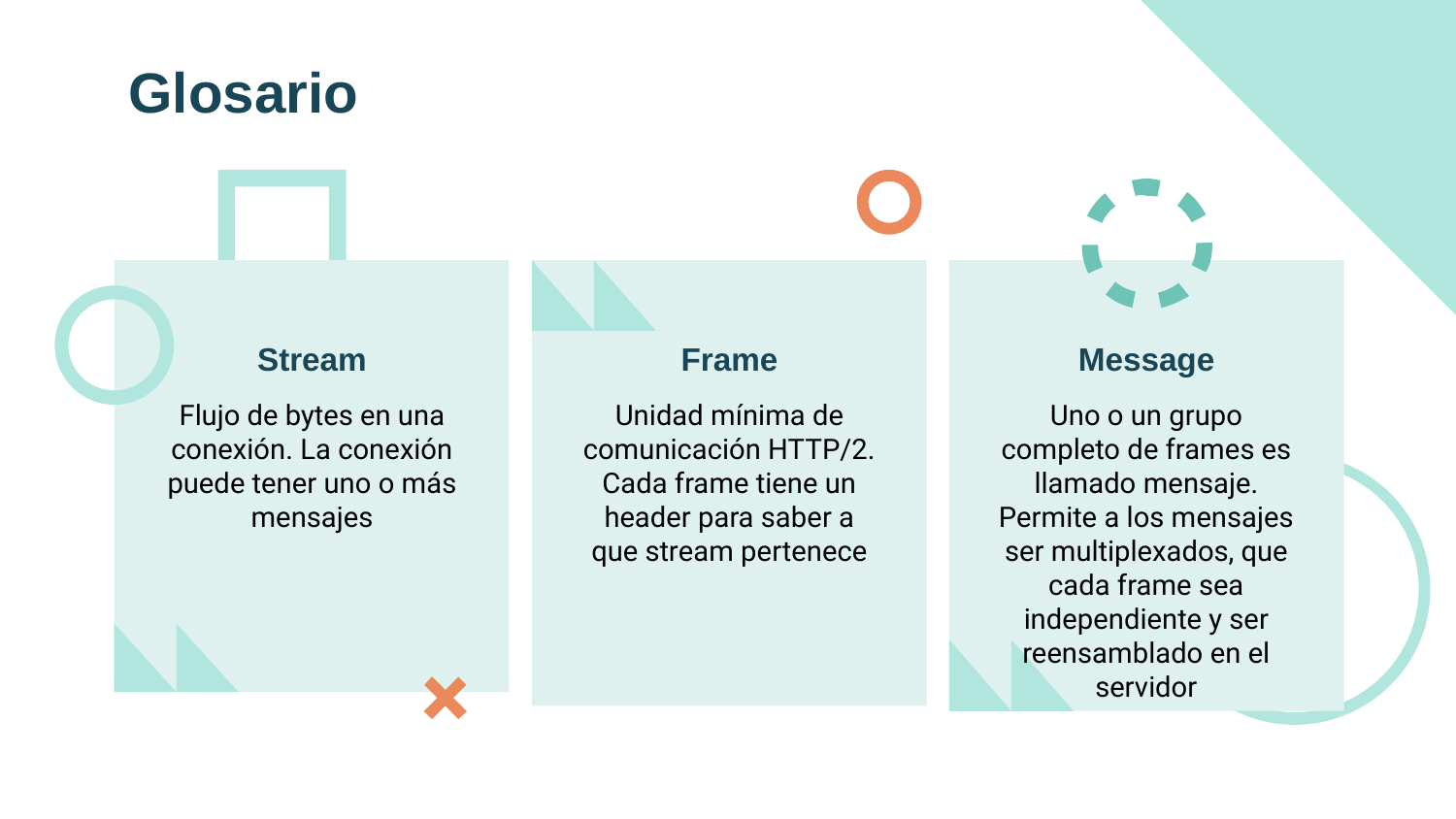

# Glosario

Stream
Frame
Message
Flujo de bytes en una conexión. La conexión puede tener uno o más mensajes
Unidad mínima de comunicación HTTP/2. Cada frame tiene un header para saber a que stream pertenece
Uno o un grupo completo de frames es llamado mensaje. Permite a los mensajes ser multiplexados, que cada frame sea independiente y ser reensamblado en el servidor